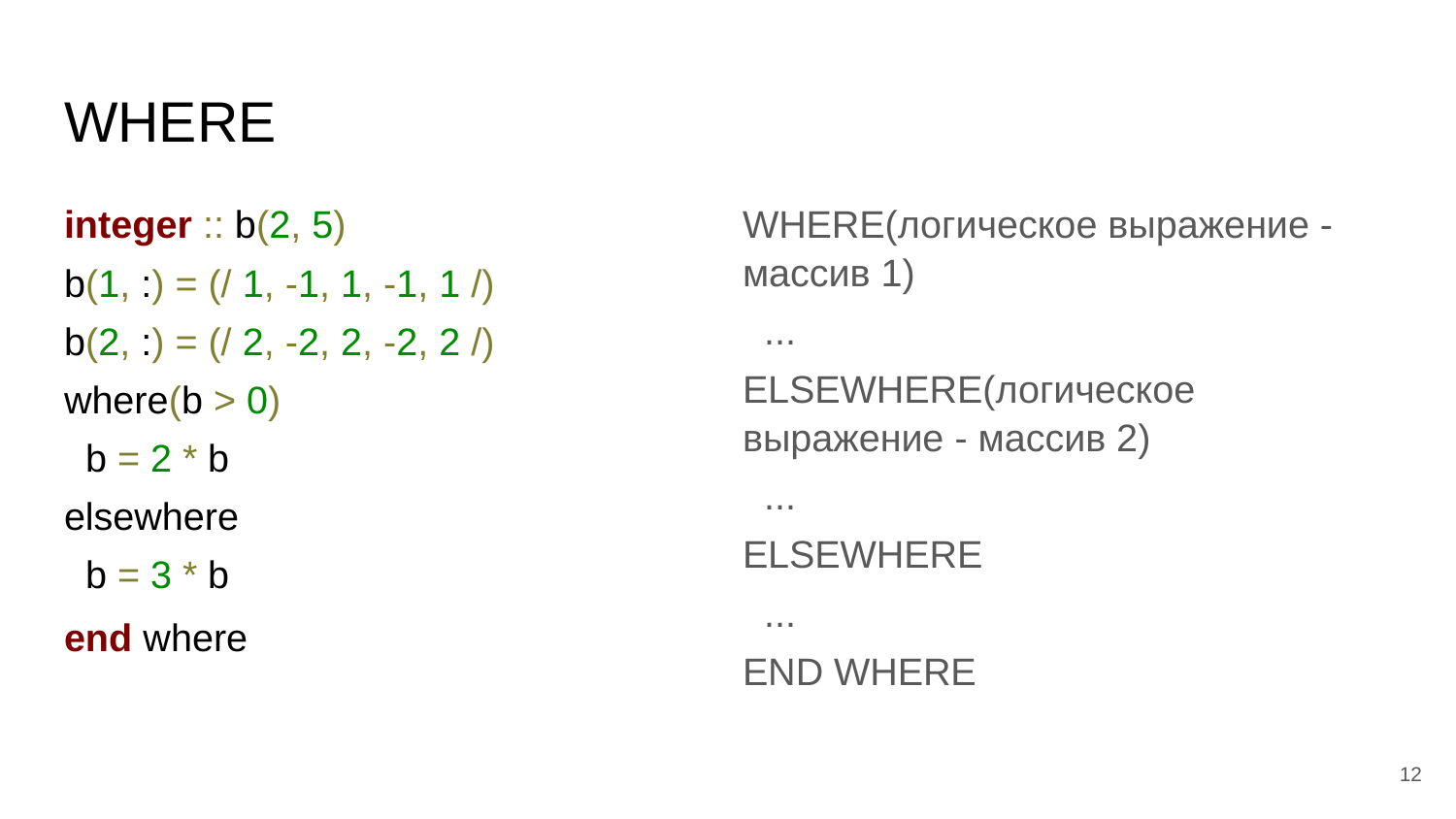

# WHERE
integer :: b(2, 5)
b(1, :) = (/ 1, -1, 1, -1, 1 /)
b(2, :) = (/ 2, -2, 2, -2, 2 /)
where(b > 0)
  b = 2 * b
elsewhere
  b = 3 * b
end where
WHERE(логическое выражение - массив 1)
  ...
ELSEWHERE(логическое выражение - массив 2)
  ...
ELSEWHERE
  ...
END WHERE
12